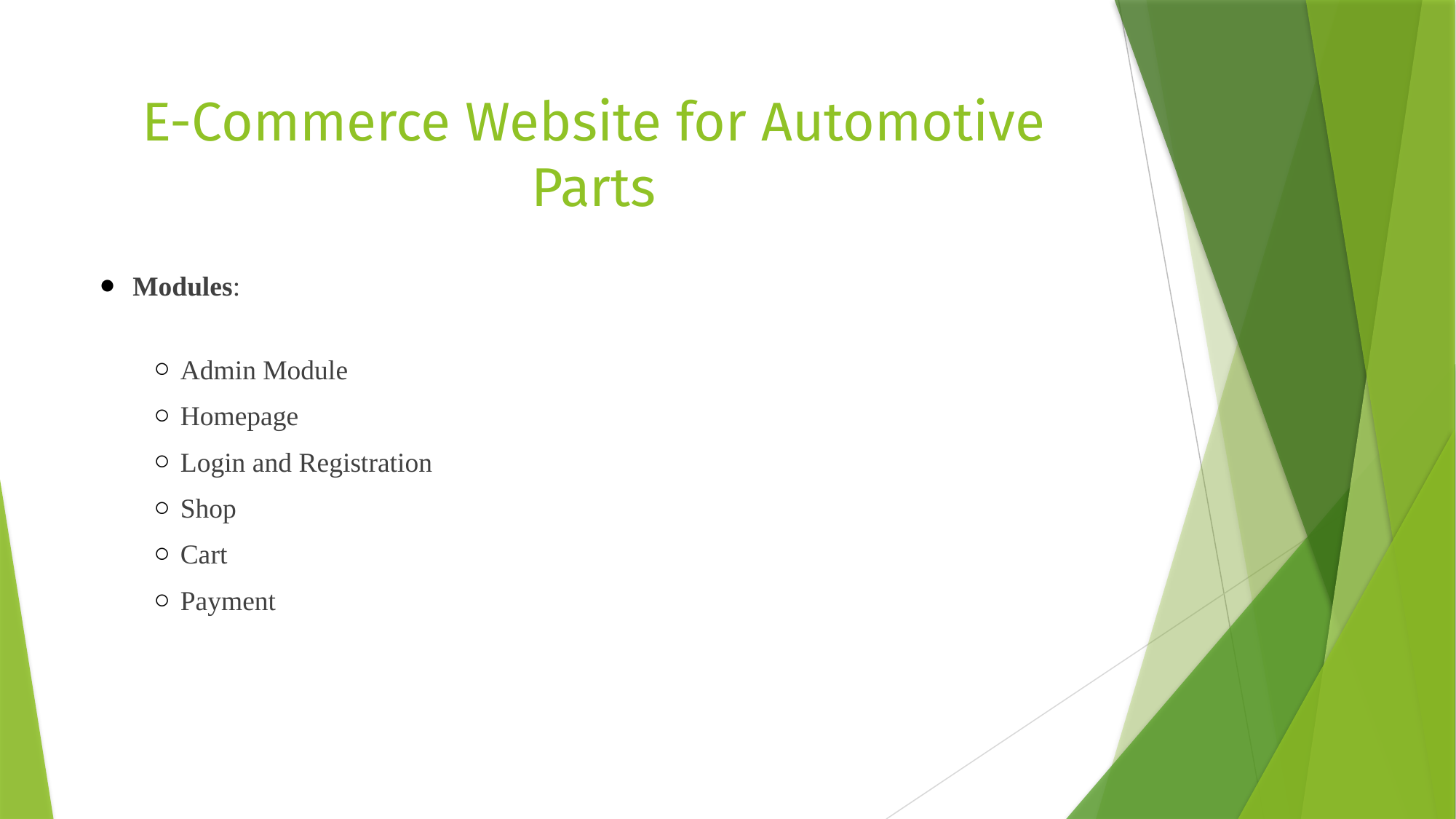

# E-Commerce Website for Automotive Parts
Modules:

Admin Module
Homepage
Login and Registration
Shop
Cart
Payment